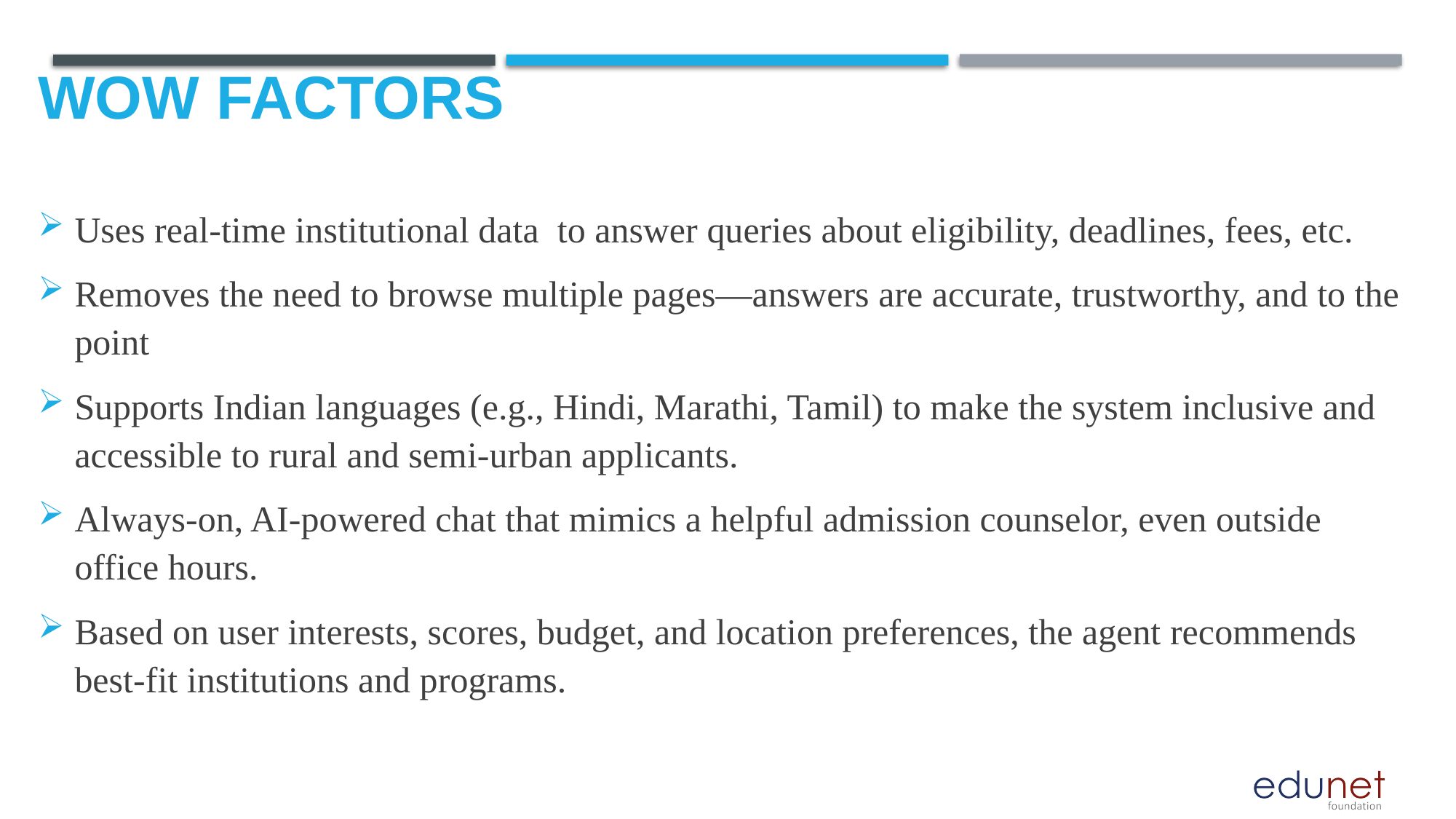

# Wow factors
Uses real-time institutional data  to answer queries about eligibility, deadlines, fees, etc.
Removes the need to browse multiple pages—answers are accurate, trustworthy, and to the point
Supports Indian languages (e.g., Hindi, Marathi, Tamil) to make the system inclusive and accessible to rural and semi-urban applicants.
Always-on, AI-powered chat that mimics a helpful admission counselor, even outside office hours.
Based on user interests, scores, budget, and location preferences, the agent recommends best-fit institutions and programs.